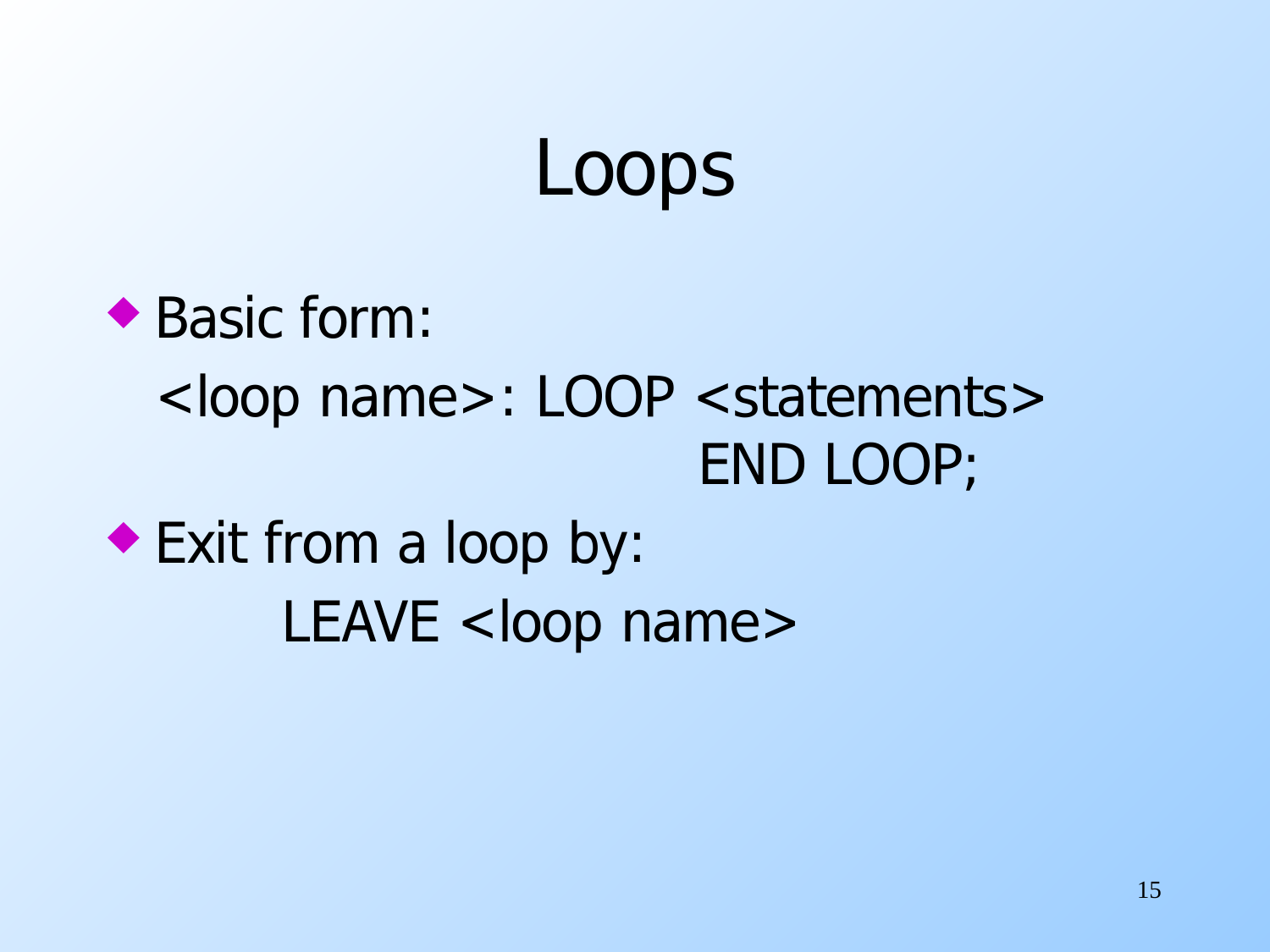

# Loops
Basic form:
	<loop name>: LOOP <statements> 				  END LOOP;
Exit from a loop by:
		LEAVE <loop name>
15